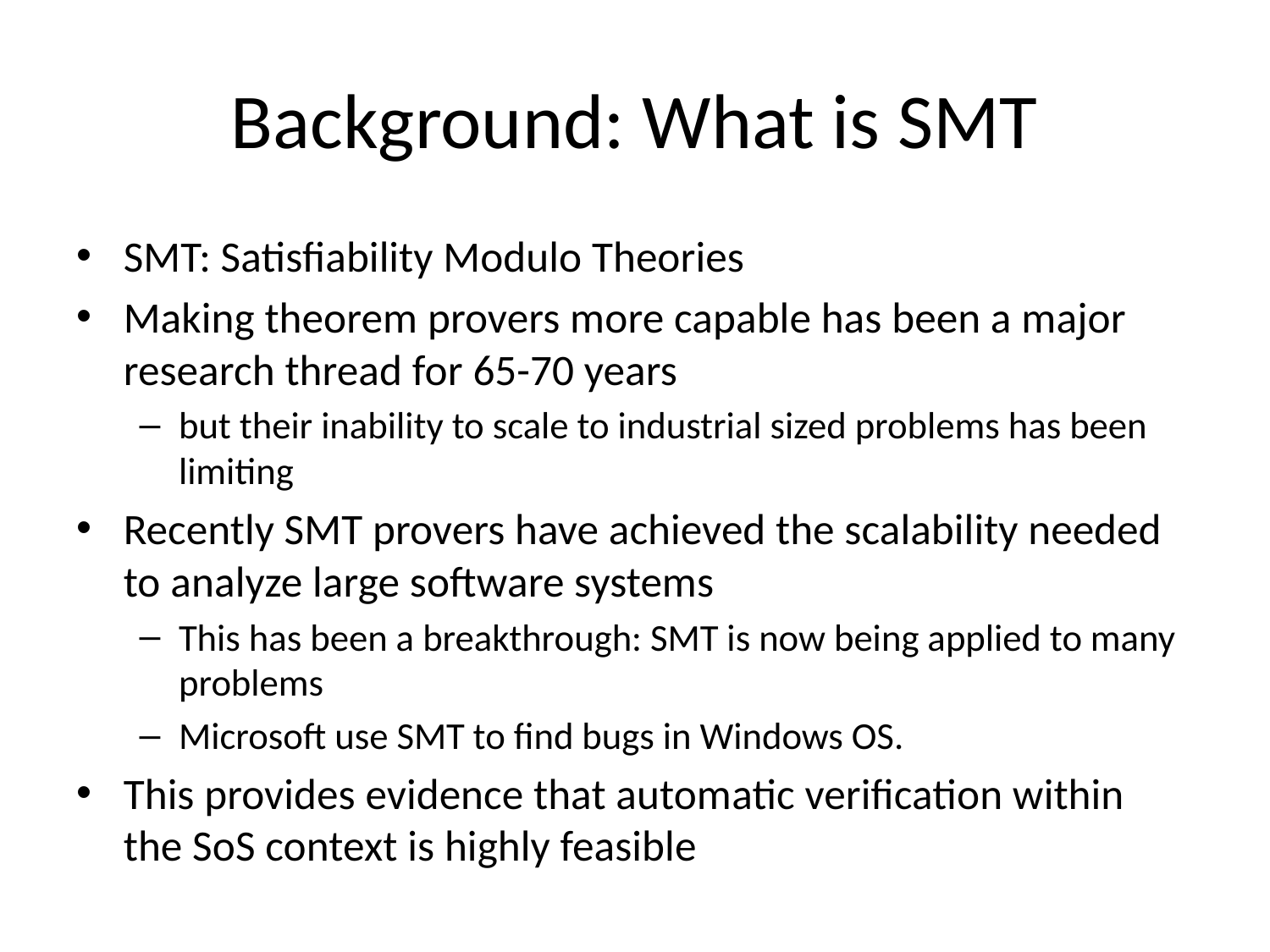

# Background: What is SMT
SMT: Satisfiability Modulo Theories
Making theorem provers more capable has been a major research thread for 65-70 years
but their inability to scale to industrial sized problems has been limiting
Recently SMT provers have achieved the scalability needed to analyze large software systems
This has been a breakthrough: SMT is now being applied to many problems
Microsoft use SMT to find bugs in Windows OS.
This provides evidence that automatic verification within the SoS context is highly feasible